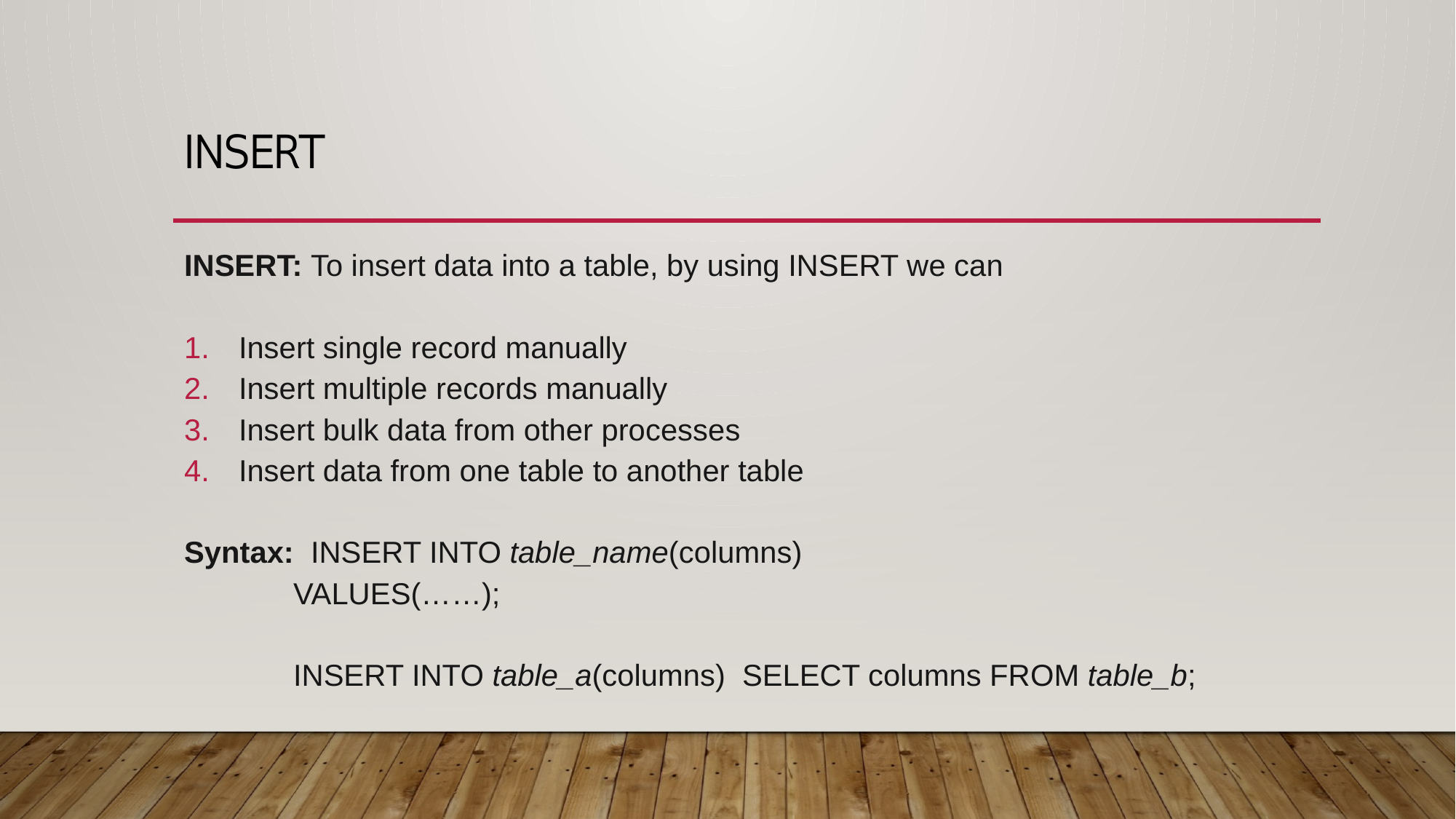

# INSERT
INSERT: To insert data into a table, by using INSERT we can

Insert single record manually
Insert multiple records manually
Insert bulk data from other processes
Insert data from one table to another table

Syntax:  INSERT INTO table_name(columns)
	VALUES(……);

	INSERT INTO table_a(columns)  SELECT columns FROM table_b;